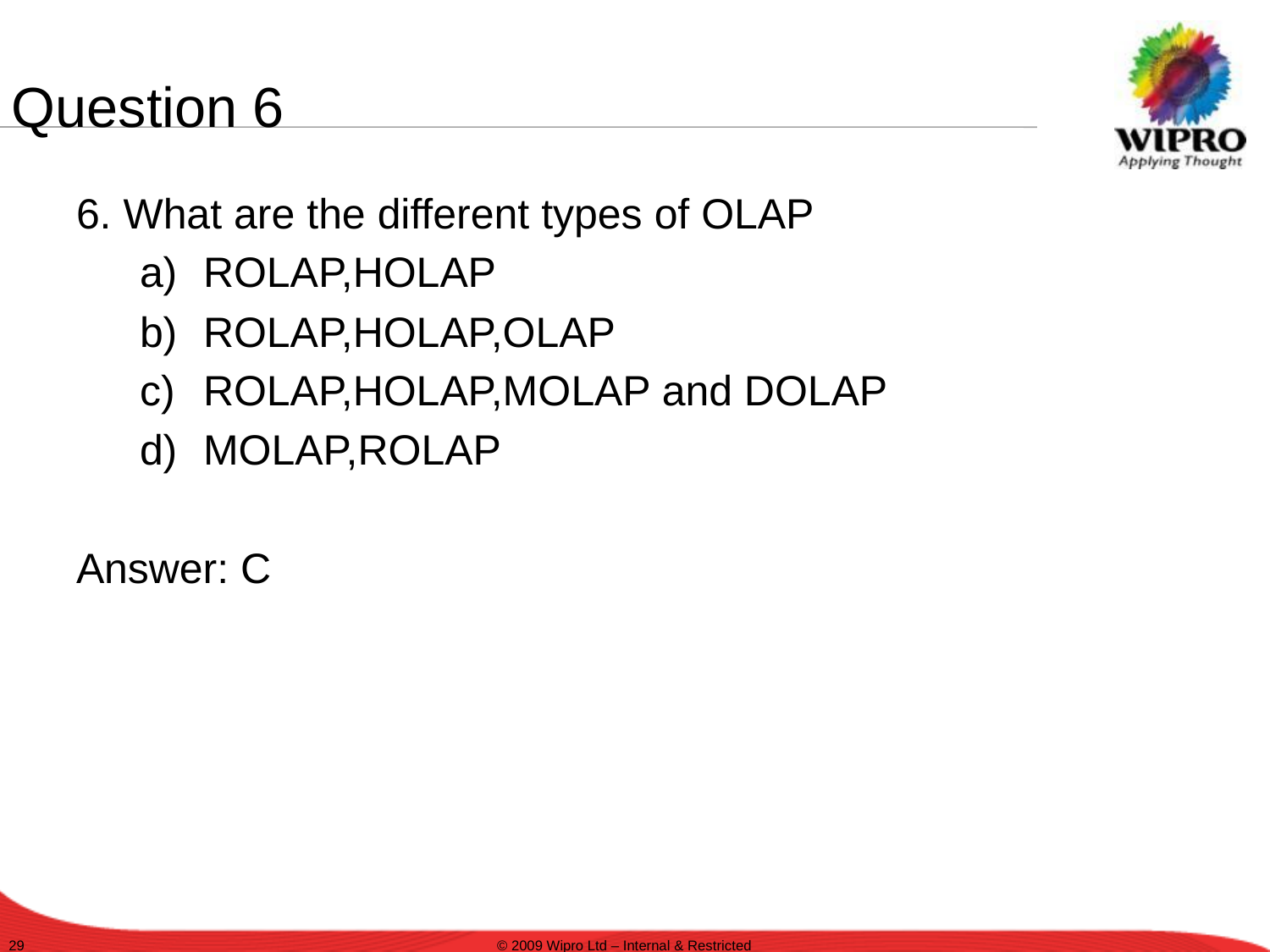

Question 6
6. What are the different types of OLAP
ROLAP,HOLAP
ROLAP,HOLAP,OLAP
ROLAP,HOLAP,MOLAP and DOLAP
MOLAP,ROLAP

Answer: C